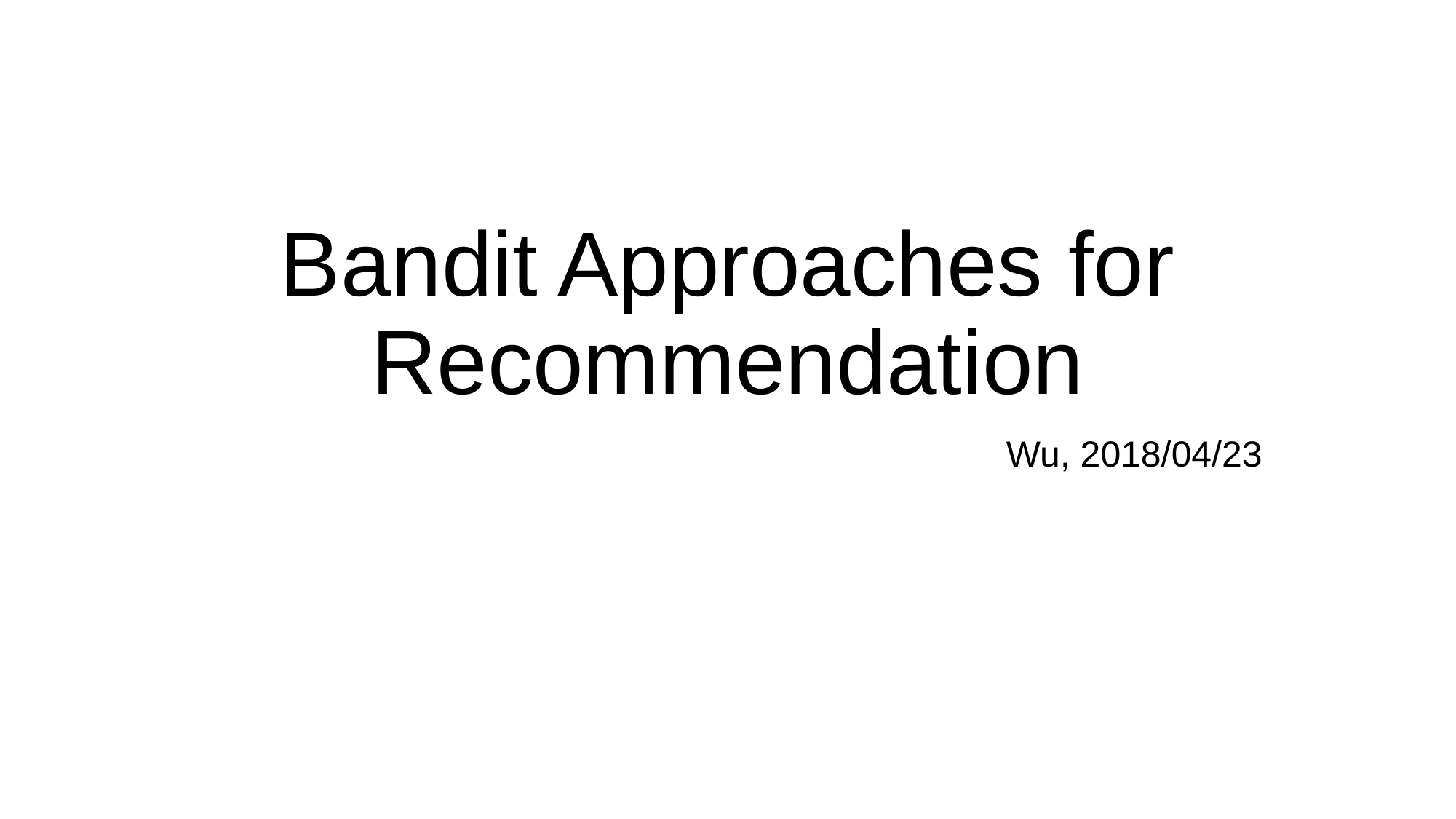

# Bandit Approaches for Recommendation
Wu, 2018/04/23